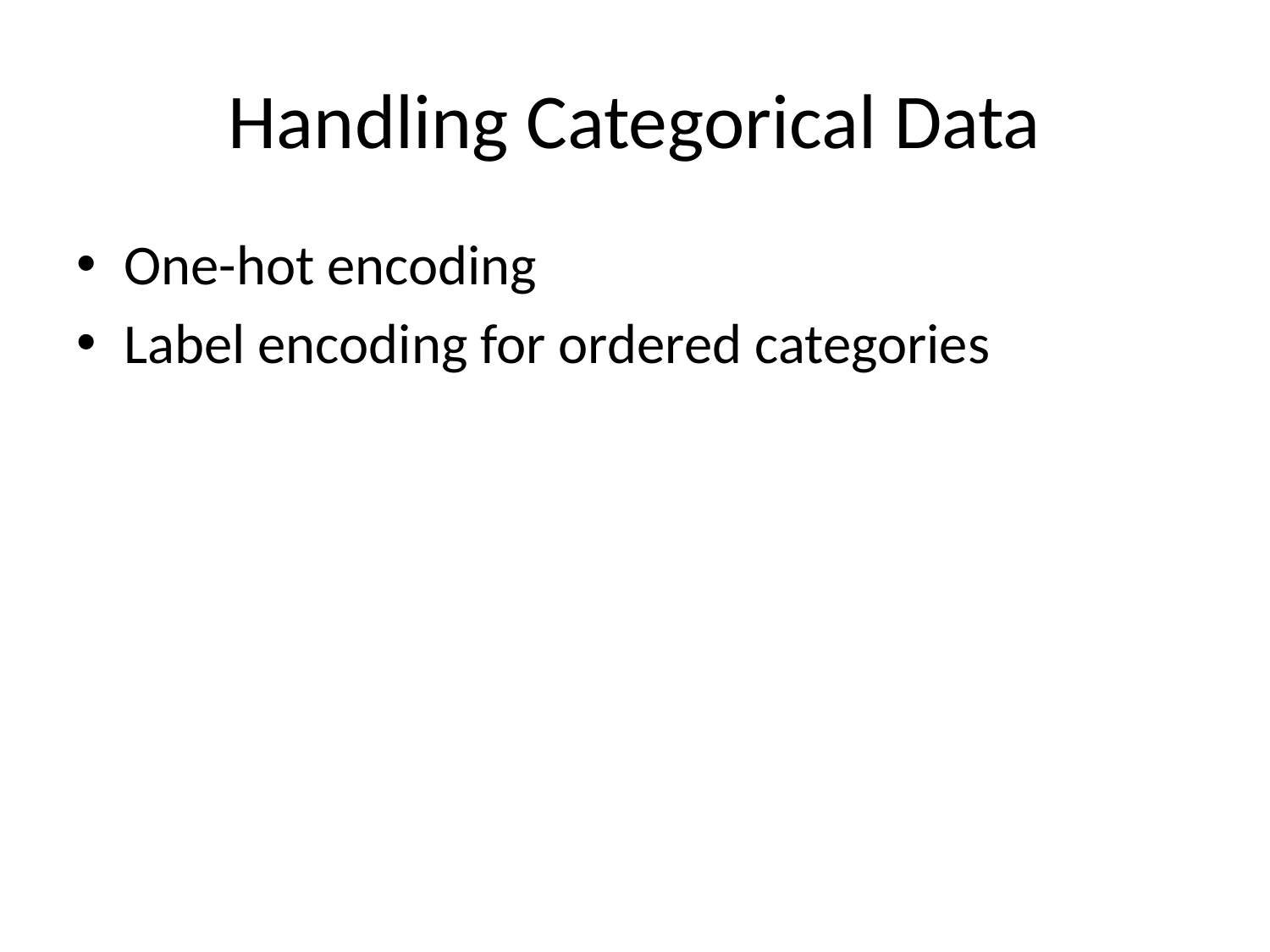

# Handling Categorical Data
One-hot encoding
Label encoding for ordered categories